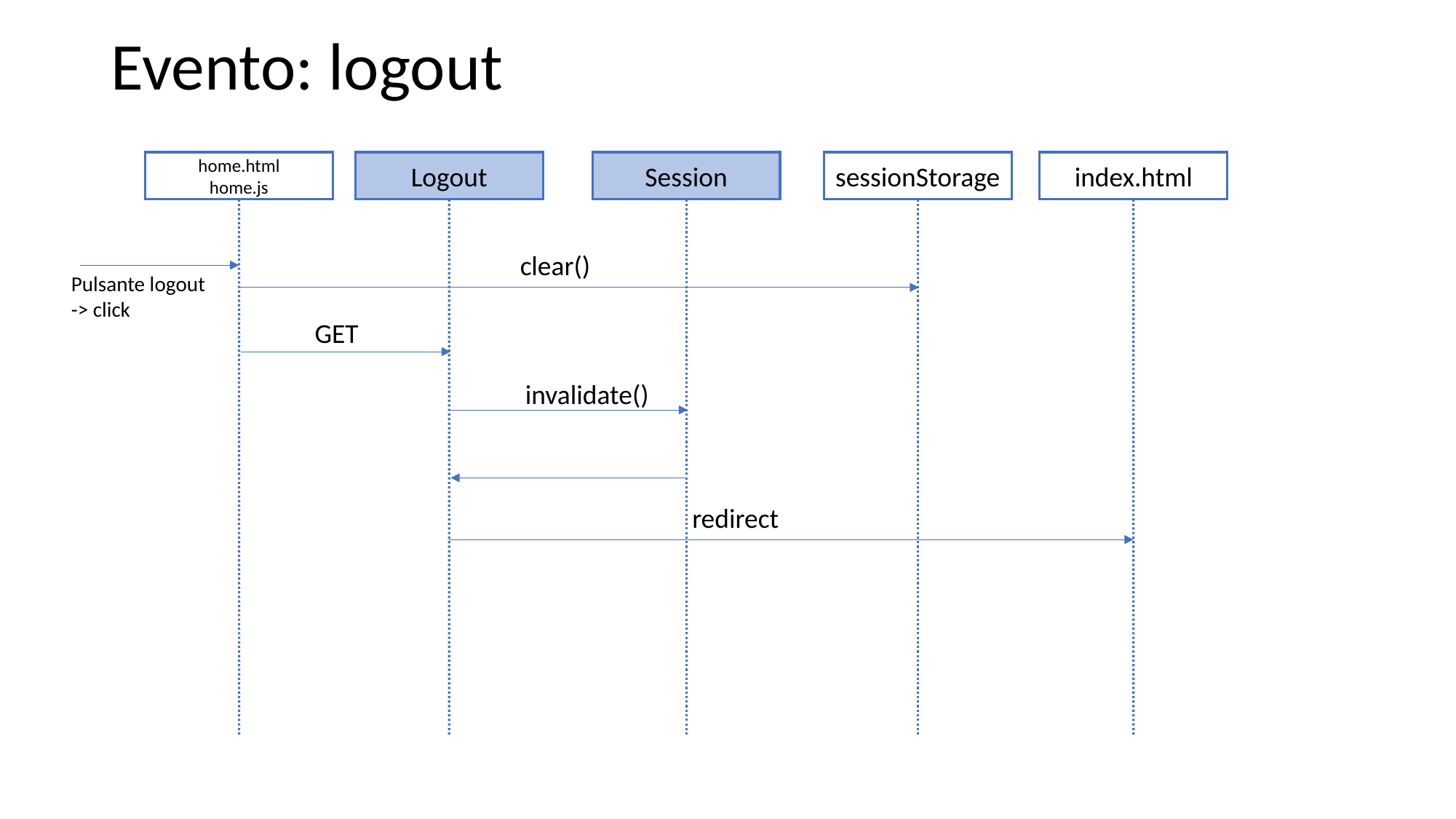

# Evento: logout
Session
sessionStorage
index.html
home.html
home.js
Logout
clear()
Pulsante logout
-> click
GET
invalidate()
redirect